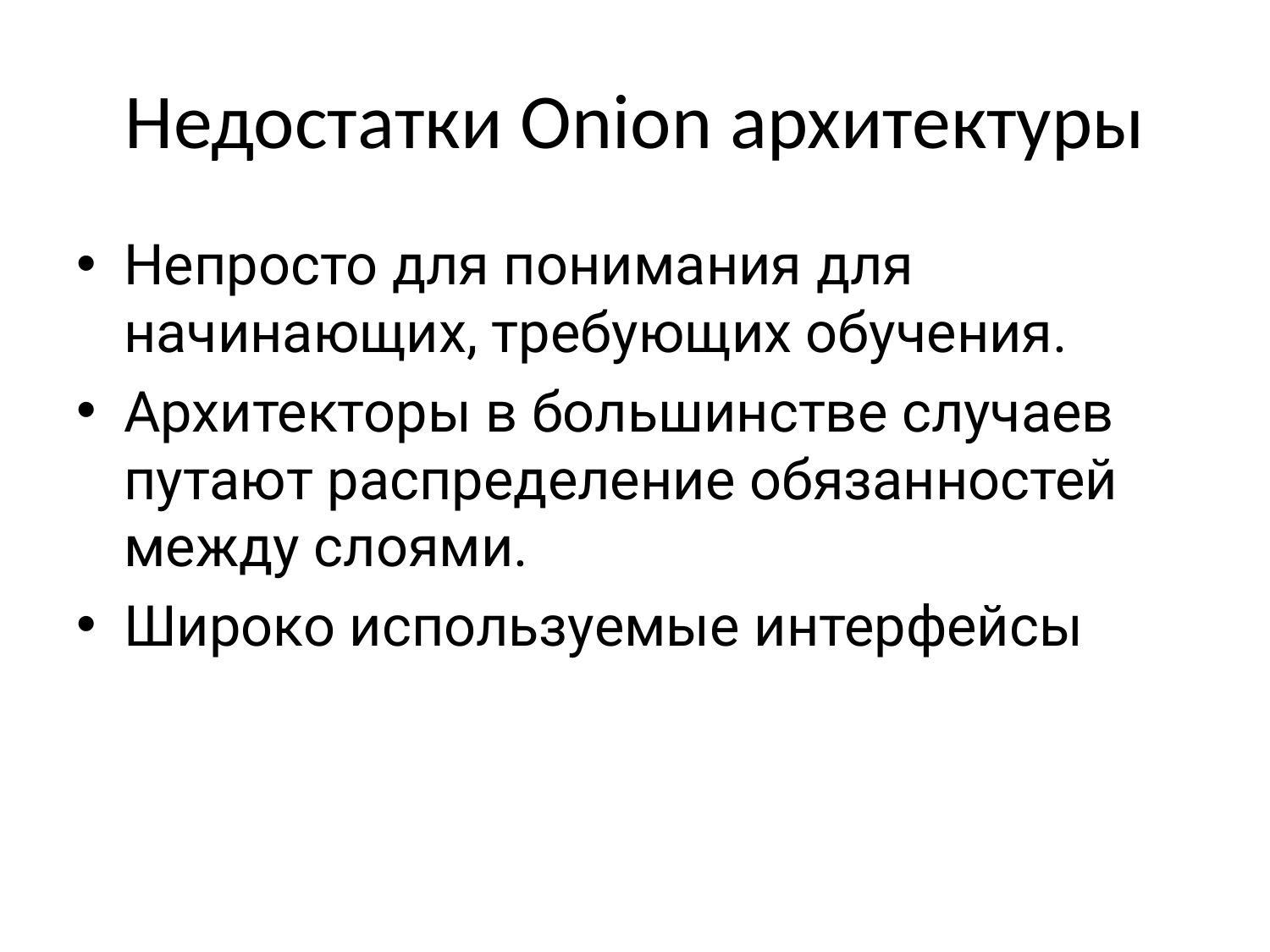

# Недостатки Onion архитектуры
Непросто для понимания для начинающих, требующих обучения.
Архитекторы в большинстве случаев путают распределение обязанностей между слоями.
Широко используемые интерфейсы